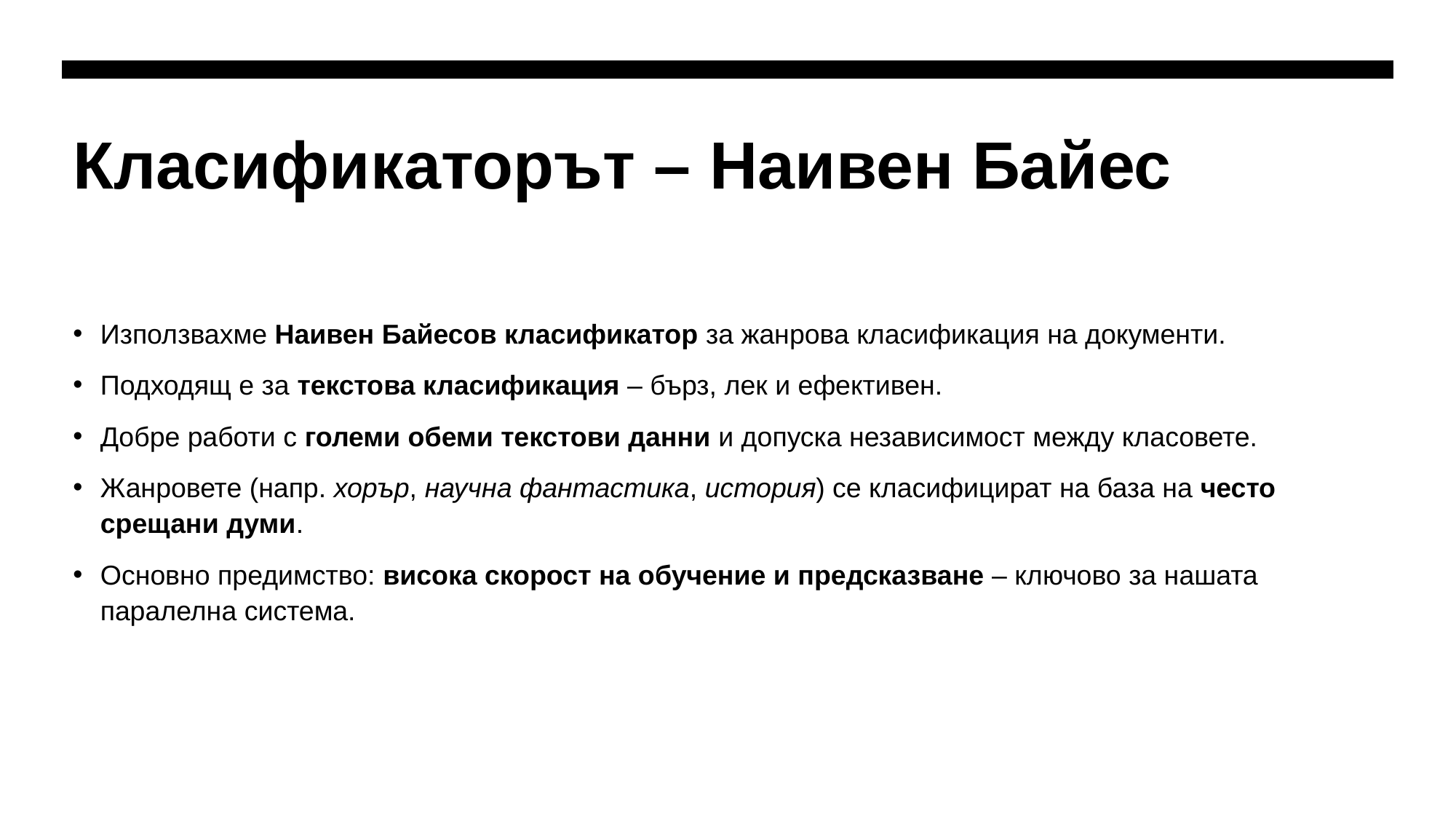

# Класификаторът – Наивен Байес

Използвахме Наивен Байесов класификатор за жанрова класификация на документи.
Подходящ е за текстова класификация – бърз, лек и ефективен.
Добре работи с големи обеми текстови данни и допуска независимост между класовете.
Жанровете (напр. хорър, научна фантастика, история) се класифицират на база на често срещани думи.
Основно предимство: висока скорост на обучение и предсказване – ключово за нашата паралелна система.